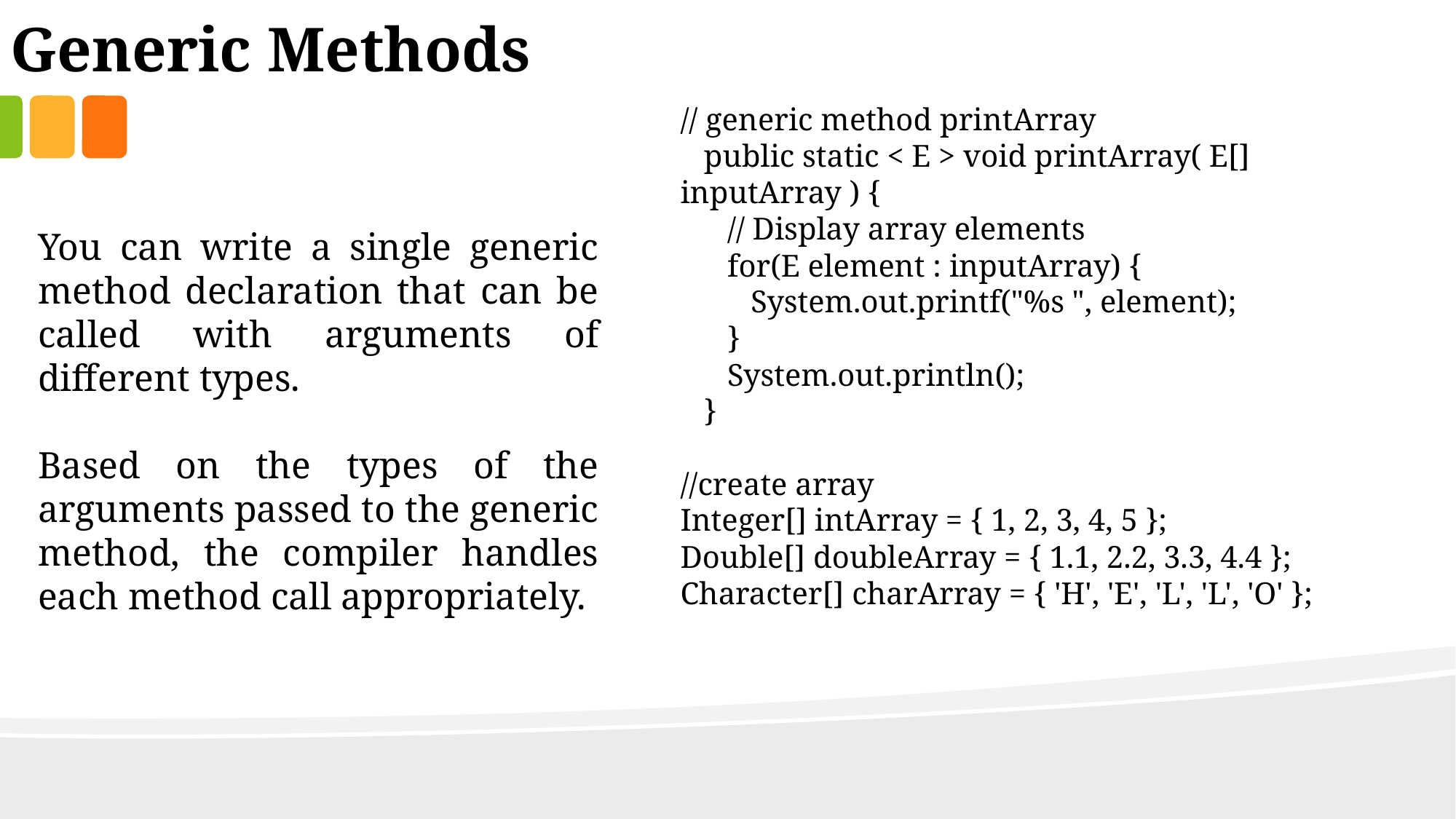

Generic Methods
// generic method printArray
   public static < E > void printArray( E[] inputArray ) {
      // Display array elements
      for(E element : inputArray) {
         System.out.printf("%s ", element);
      }
      System.out.println();
   }

//create array
Integer[] intArray = { 1, 2, 3, 4, 5 };
Double[] doubleArray = { 1.1, 2.2, 3.3, 4.4 };
Character[] charArray = { 'H', 'E', 'L', 'L', 'O' };
You can write a single generic method declaration that can be called with arguments of different types.

Based on the types of the arguments passed to the generic method, the compiler handles each method call appropriately.